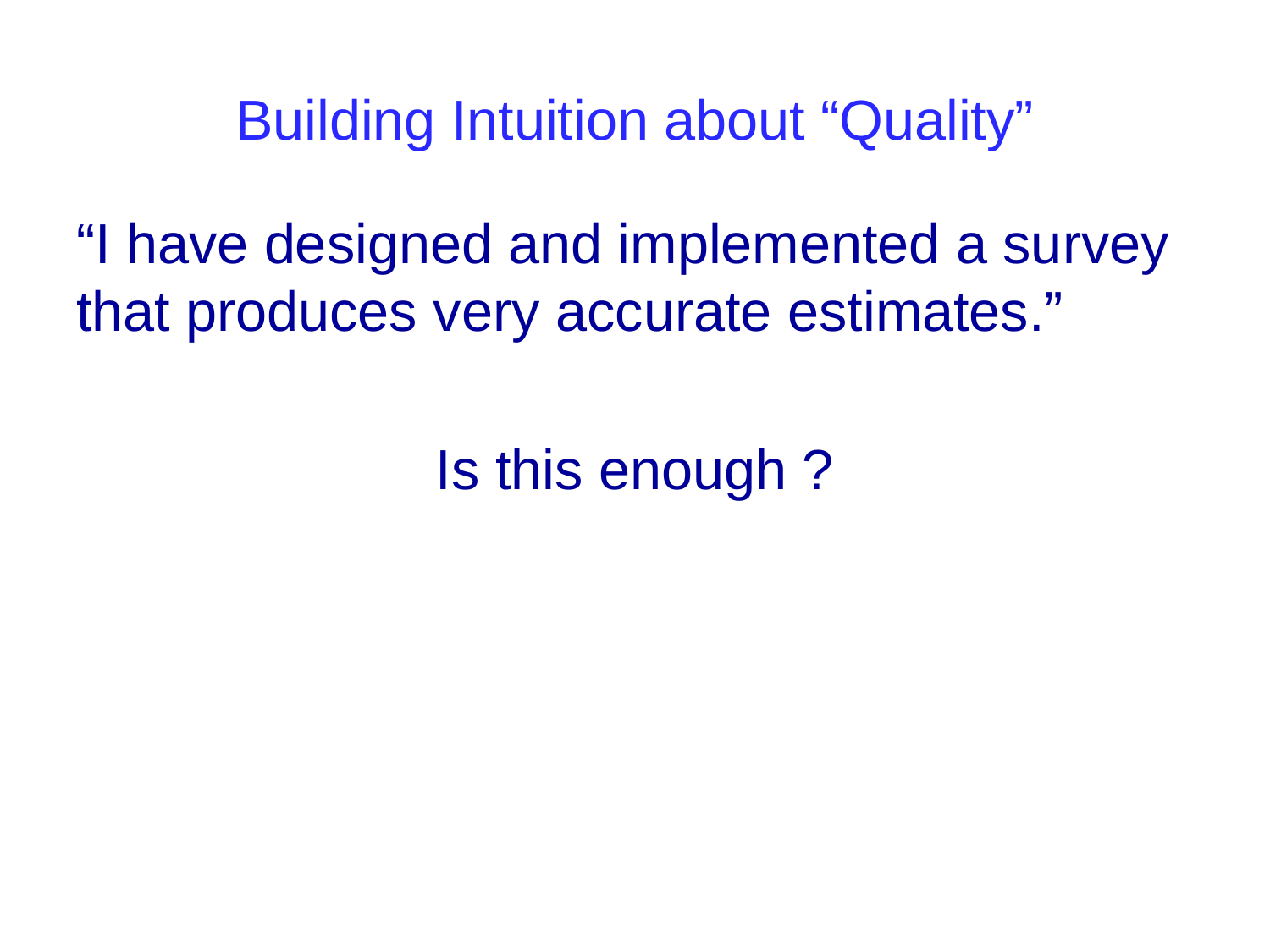

# Building Intuition about “Quality”
“I have designed and implemented a survey that produces very accurate estimates.”

Is this enough ?